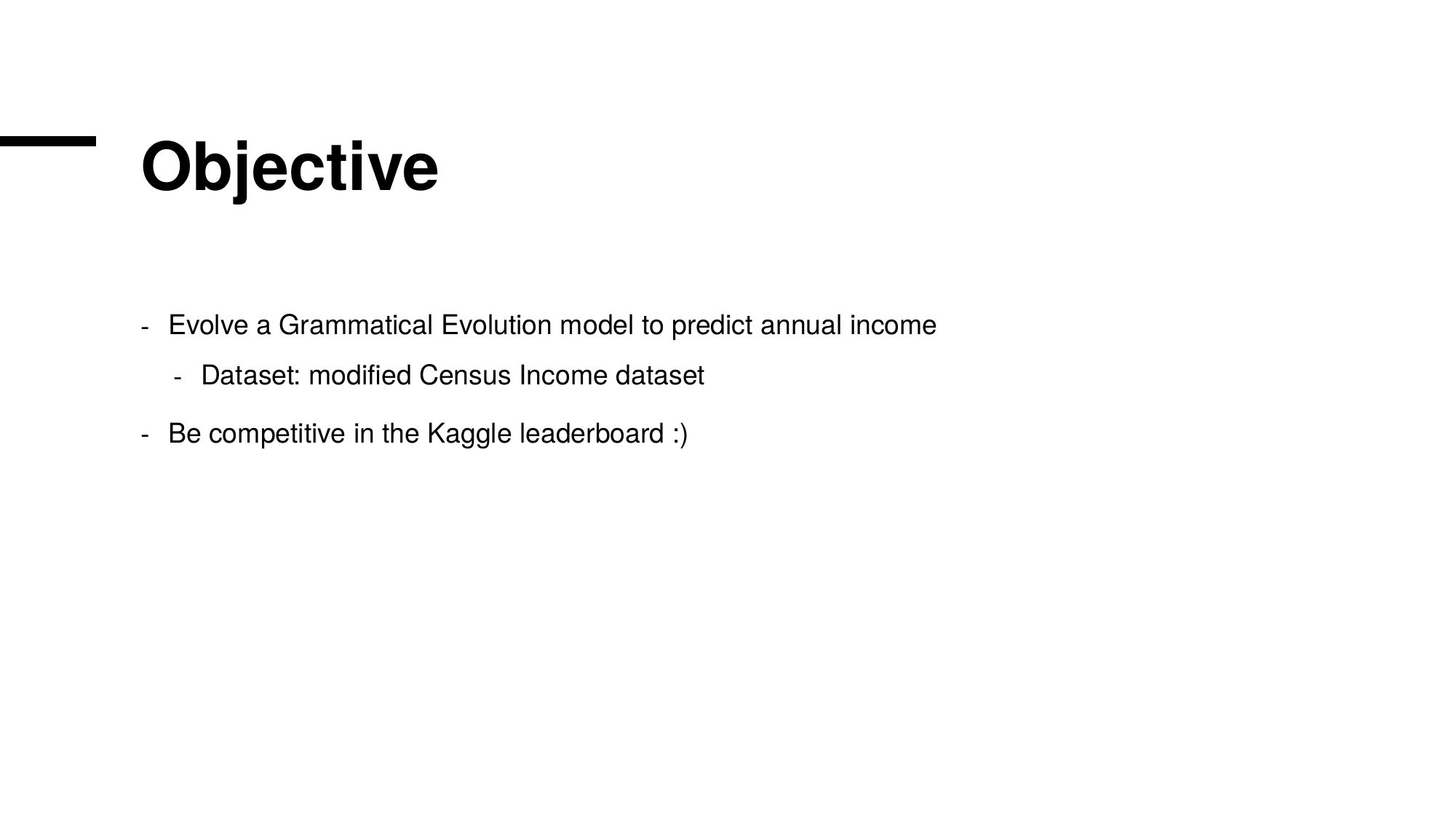

# Objective
Evolve a Grammatical Evolution model to predict annual income
Dataset: modified Census Income dataset
Be competitive in the Kaggle leaderboard :)